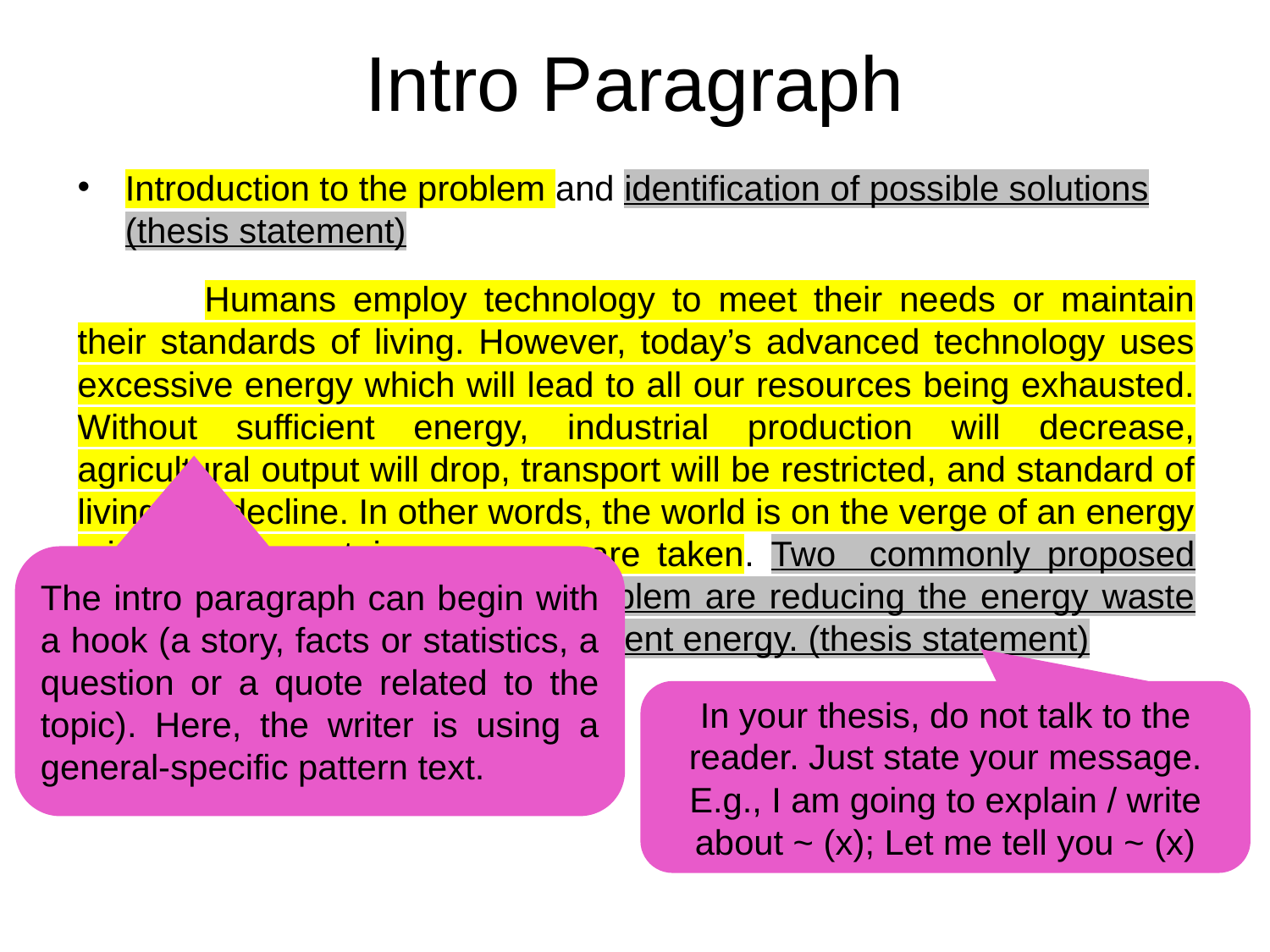

# Intro Paragraph
Introduction to the problem and identification of possible solutions (thesis statement)

	Humans employ technology to meet their needs or maintain their standards of living. However, today’s advanced technology uses excessive energy which will lead to all our resources being exhausted. Without sufficient energy, industrial production will decrease, agricultural output will drop, transport will be restricted, and standard of living will decline. In other words, the world is on the verge of an energy crisis unless certain measures are taken. Two  commonly proposed solutions to the global energy problem are reducing the energy waste and developing cheap and convenient energy. (thesis statement)

The intro paragraph can begin with a hook (a story, facts or statistics, a question or a quote related to the topic). Here, the writer is using a general-specific pattern text.
In your thesis, do not talk to the reader. Just state your message. E.g., I am going to explain / write about ~ (x); Let me tell you ~ (x)